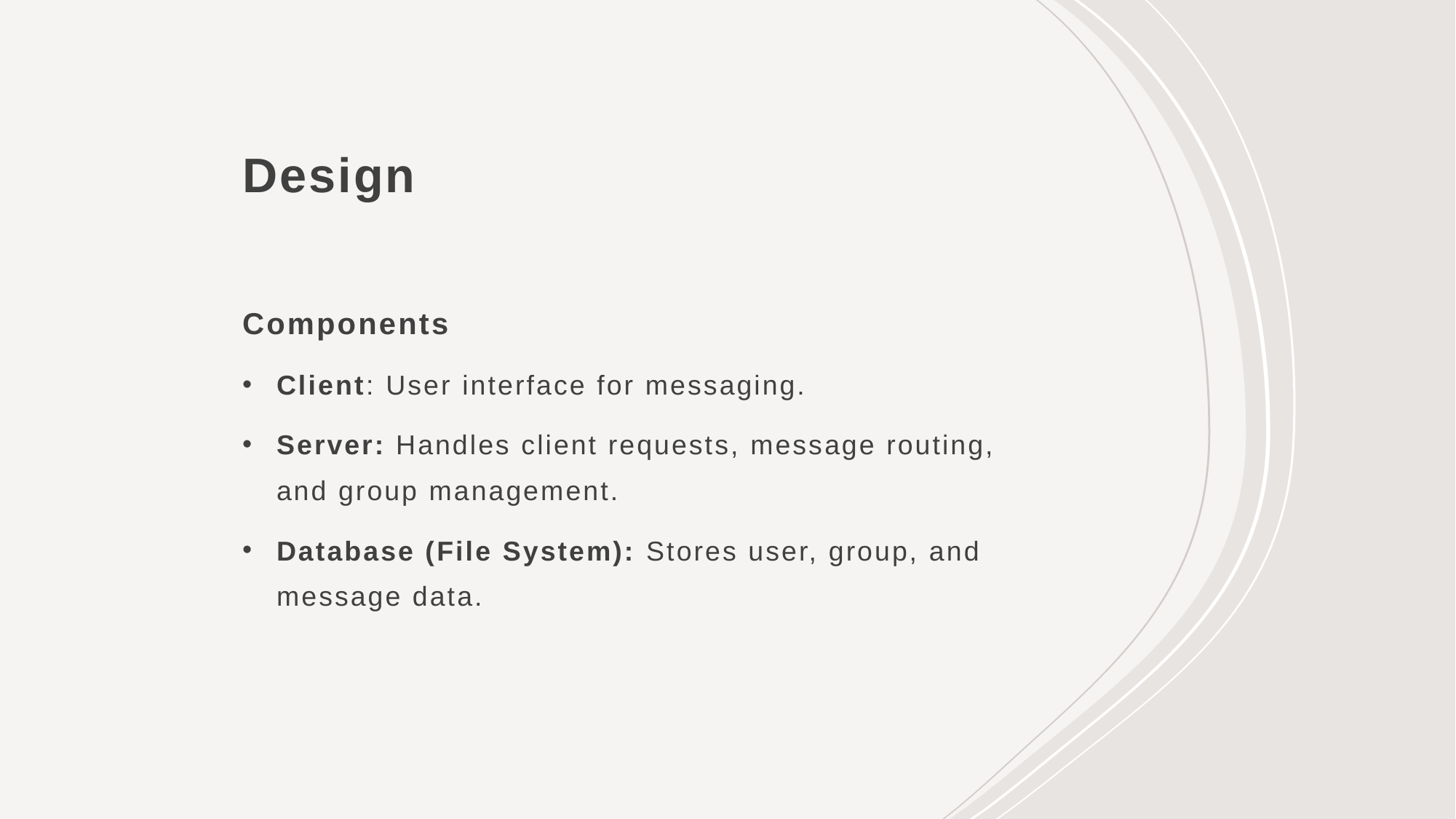

# Design
Components
Client: User interface for messaging.
Server: Handles client requests, message routing, and group management.
Database (File System): Stores user, group, and message data.